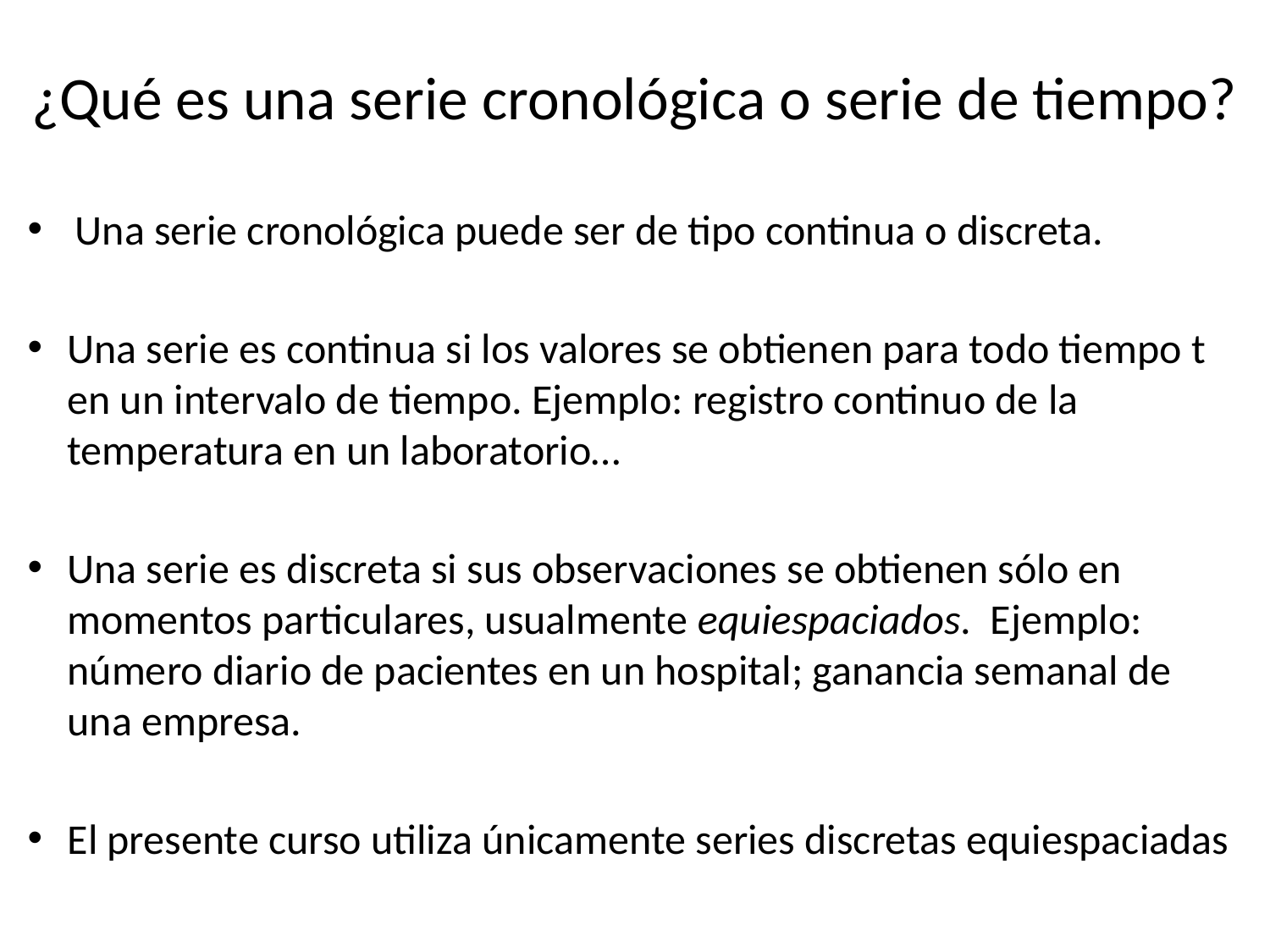

# ¿Qué es una serie cronológica o serie de tiempo?
Una serie cronológica puede ser de tipo continua o discreta.

Una serie es continua si los valores se obtienen para todo tiempo t en un intervalo de tiempo. Ejemplo: registro continuo de la temperatura en un laboratorio…

Una serie es discreta si sus observaciones se obtienen sólo en momentos particulares, usualmente equiespaciados.  Ejemplo: número diario de pacientes en un hospital; ganancia semanal de una empresa.

El presente curso utiliza únicamente series discretas equiespaciadas